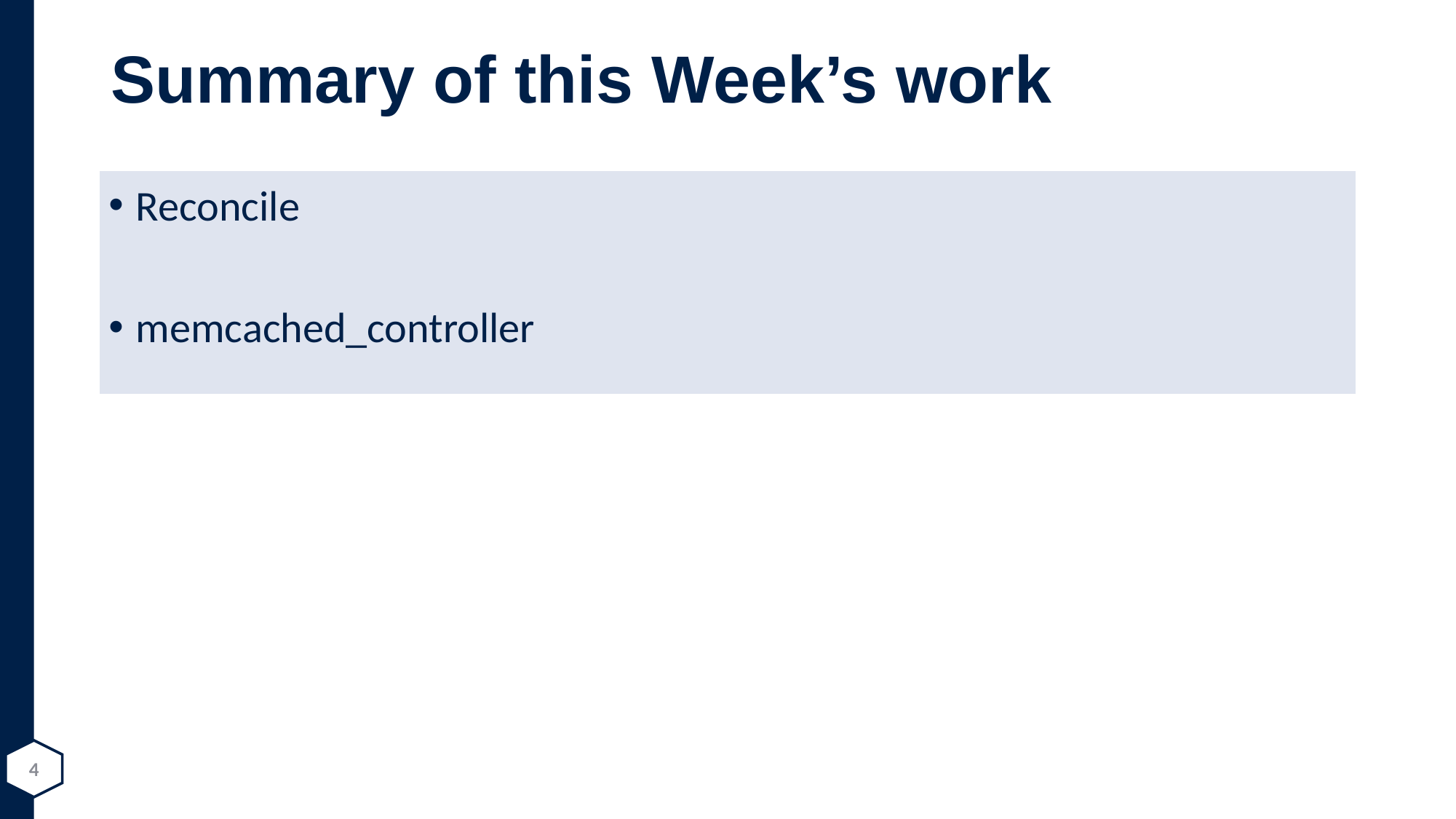

# Summary of this Week’s work
Reconcile

memcached_controller
4